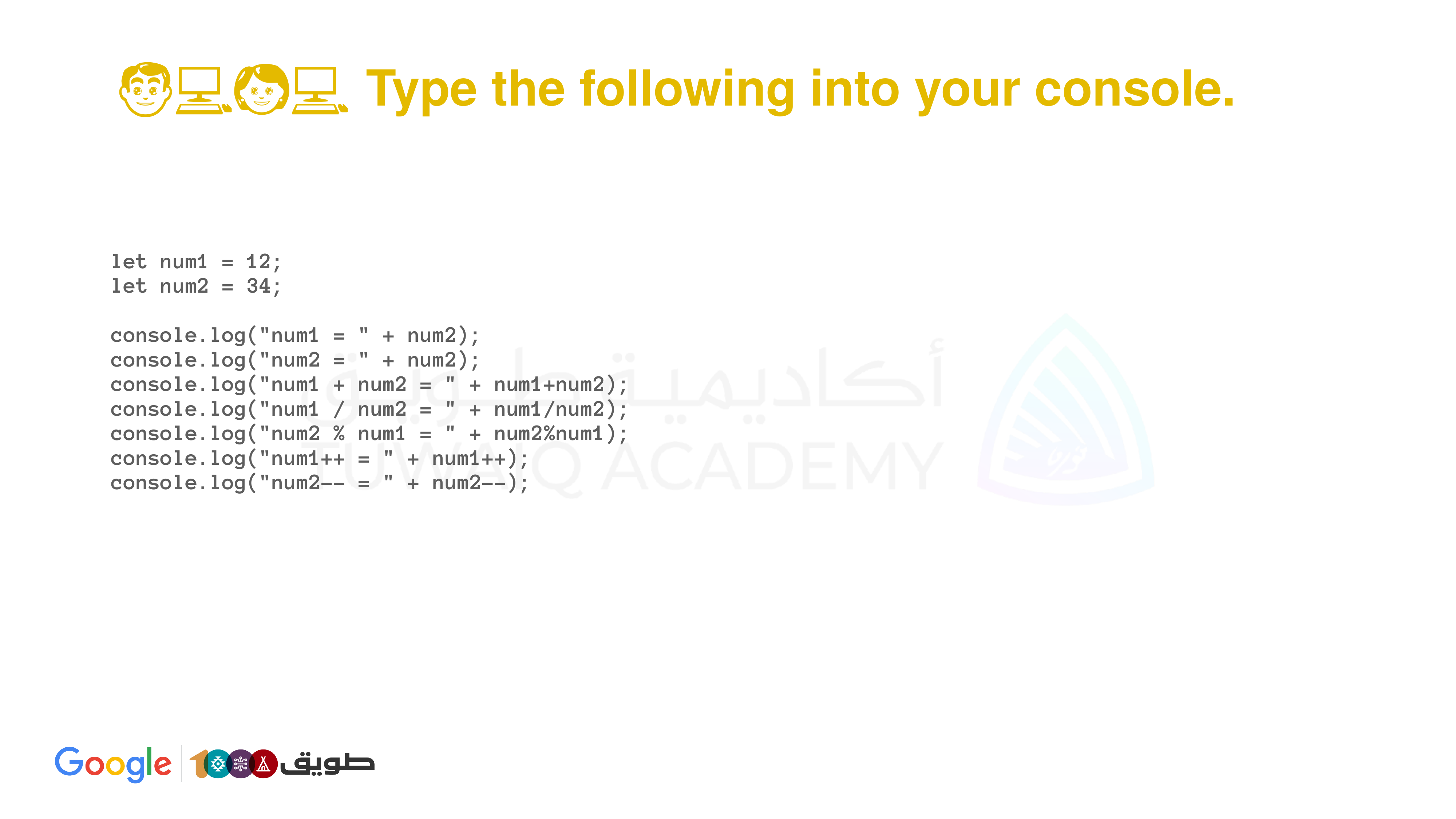

# 👨‍💻👩‍💻 Type the following into your console.
let num1 = 12;
let num2 = 34;
console.log("num1 = " + num2);
console.log("num2 = " + num2);
console.log("num1 + num2 = " + num1+num2);
console.log("num1 / num2 = " + num1/num2);
console.log("num2 % num1 = " + num2%num1);
console.log("num1++ = " + num1++);
console.log("num2-- = " + num2--);